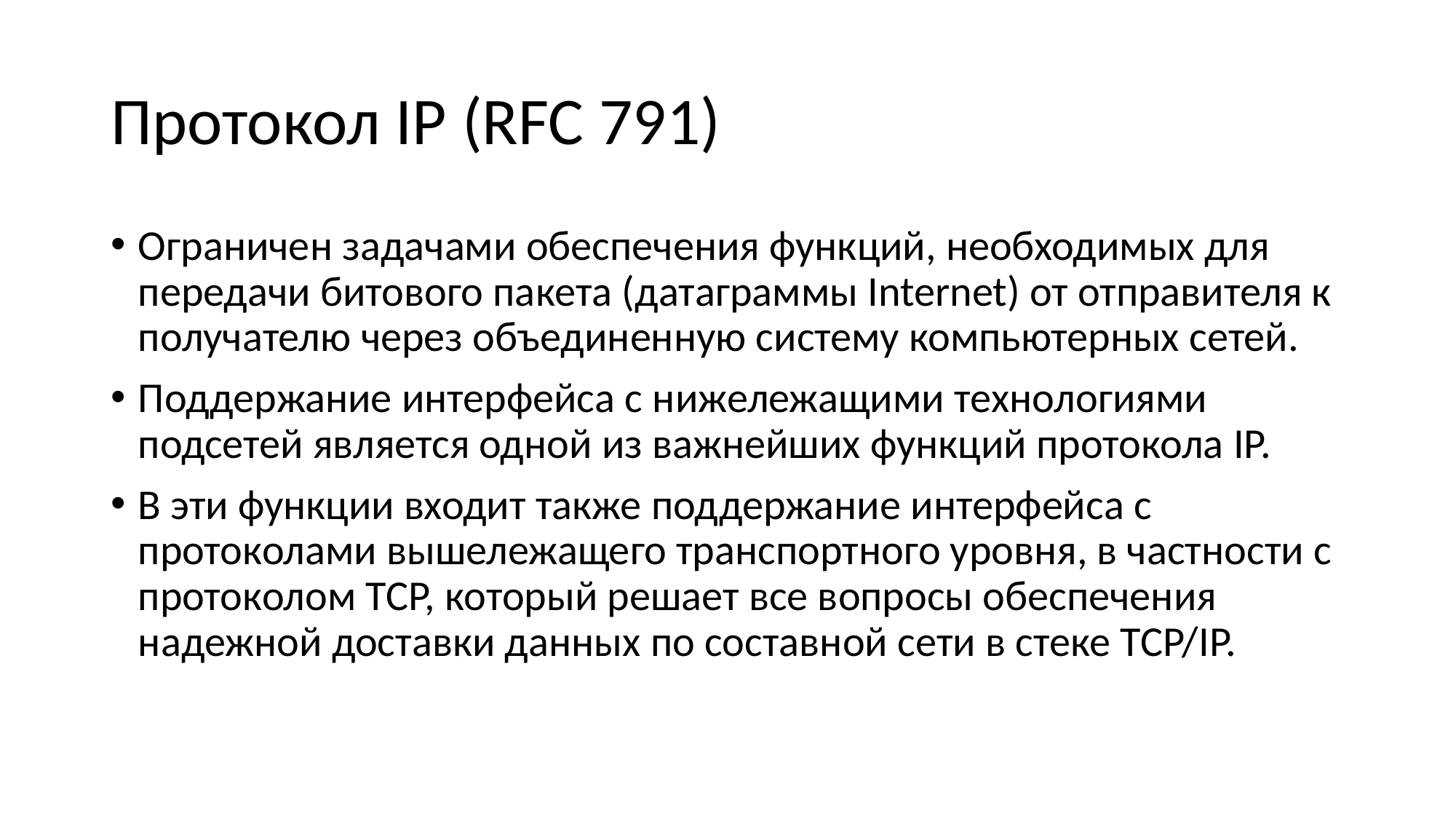

# Протокол IP (RFC 791)
Ограничен задачами обеспечения функций, необходимых для передачи битового пакета (датаграммы Internet) от отправителя к получателю через объединенную систему компьютерных сетей.
Поддержание интерфейса с нижележащими технологиями подсетей является одной из важнейших функций протокола IP.
В эти функции входит также поддержание интерфейса с протоколами вышележащего транспортного уровня, в частности с протоколом TCP, который решает все вопросы обеспечения надежной доставки данных по составной сети в стеке TCP/IP.